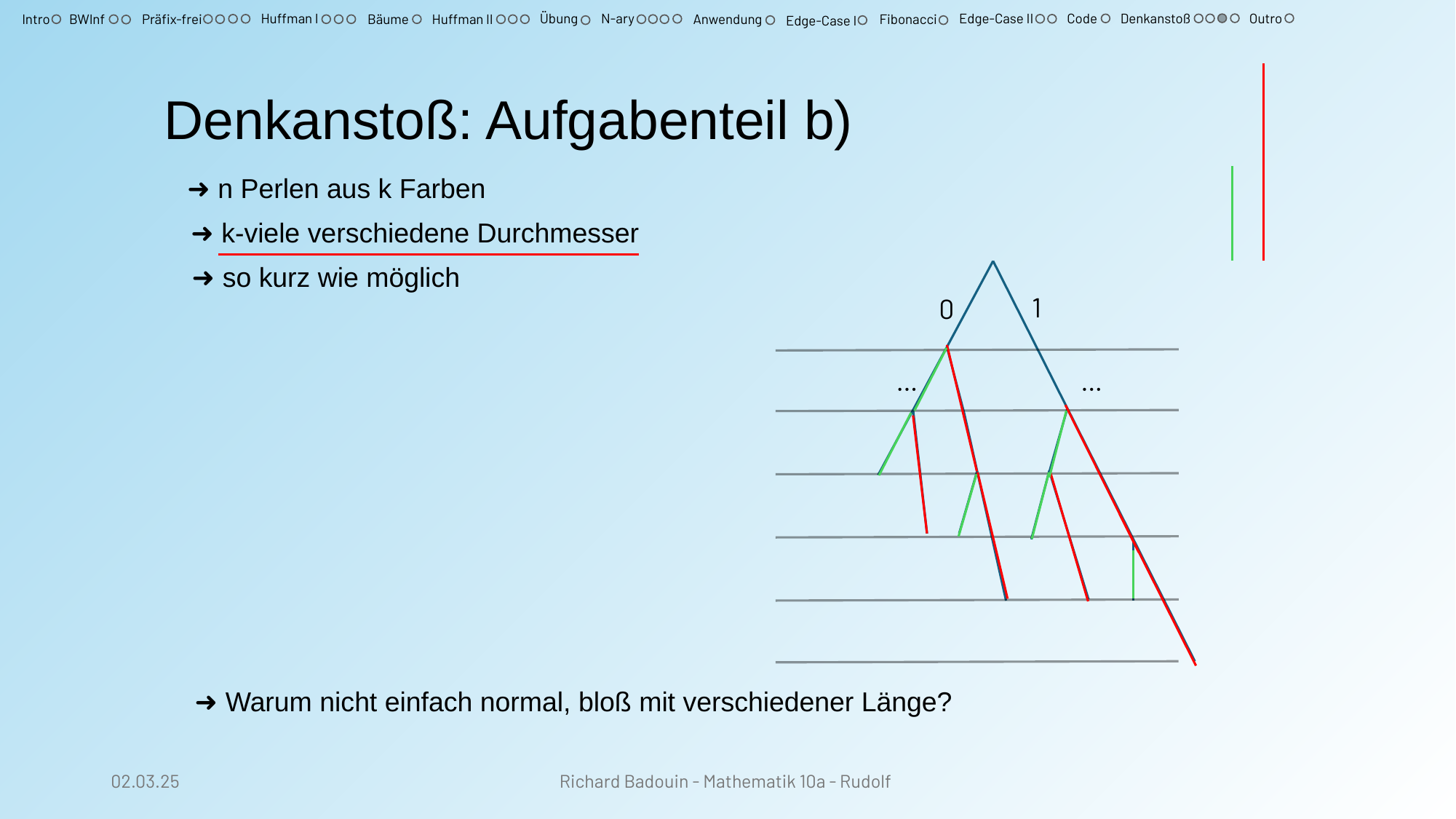

Outro
Huffman I
Übung
N-ary
Edge-Case II
Code
Denkanstoß
Intro
BWInf
Präfix-frei
Bäume
Huffman II
Anwendung
Fibonacci
Edge-Case I

Denkanstoß: Aufgabenteil b)
➜ n Perlen aus k Farben
➜ k-viele verschiedene Durchmesser
➜ so kurz wie möglich
1
0
…
…
➜ Warum nicht einfach normal, bloß mit verschiedener Länge?
02.03.25
Richard Badouin - Mathematik 10a - Rudolf